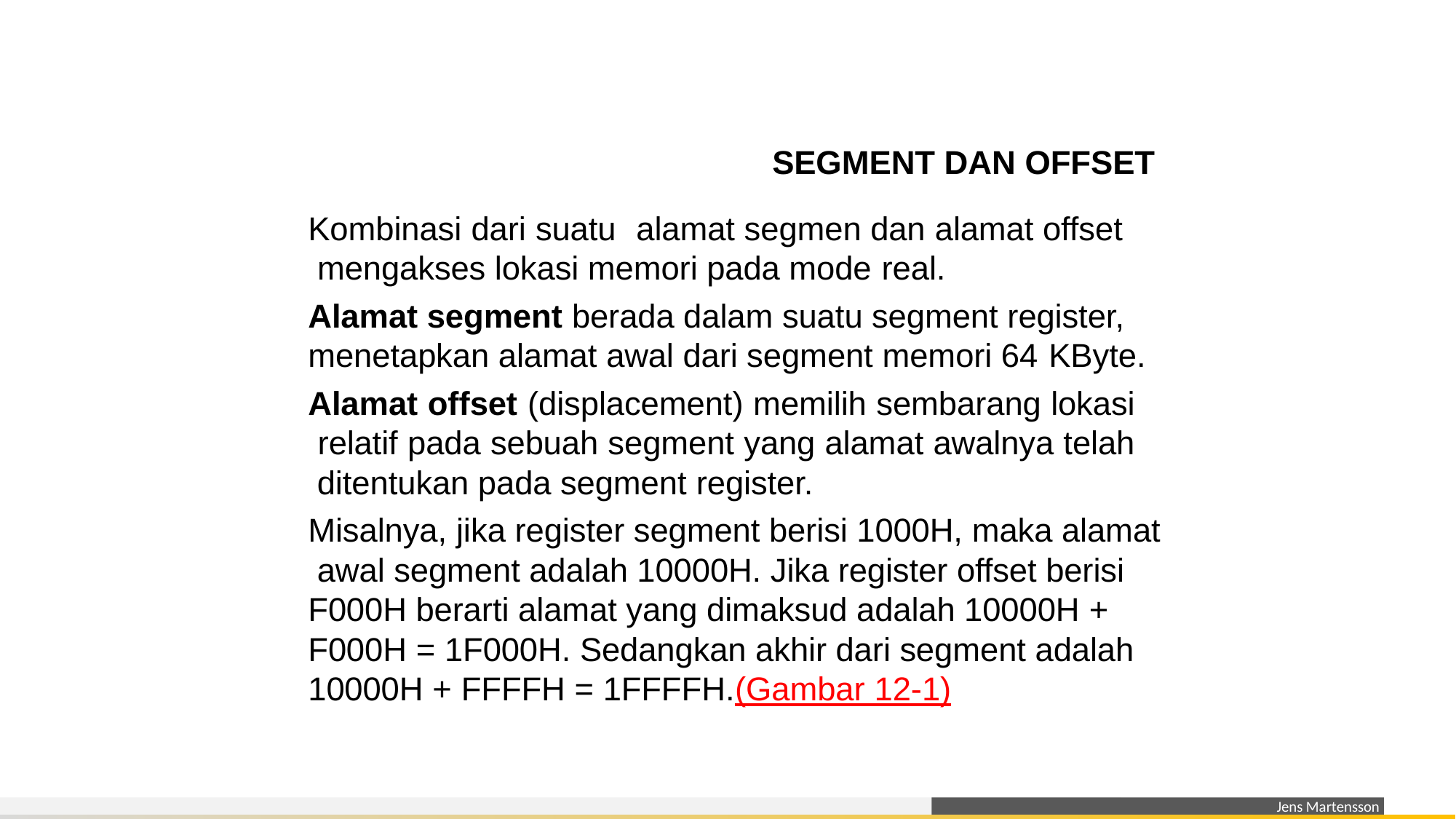

SEGMENT DAN OFFSET
Kombinasi dari suatu	alamat segmen dan alamat offset  mengakses lokasi memori pada mode real.
Alamat segment berada dalam suatu segment register,  menetapkan alamat awal dari segment memori 64 KByte.
Alamat offset (displacement) memilih sembarang lokasi  relatif pada sebuah segment yang alamat awalnya telah  ditentukan pada segment register.
Misalnya, jika register segment berisi 1000H, maka alamat  awal segment adalah 10000H. Jika register offset berisi  F000H berarti alamat yang dimaksud adalah 10000H +  F000H = 1F000H. Sedangkan akhir dari segment adalah  10000H + FFFFH = 1FFFFH.(Gambar 12-1)